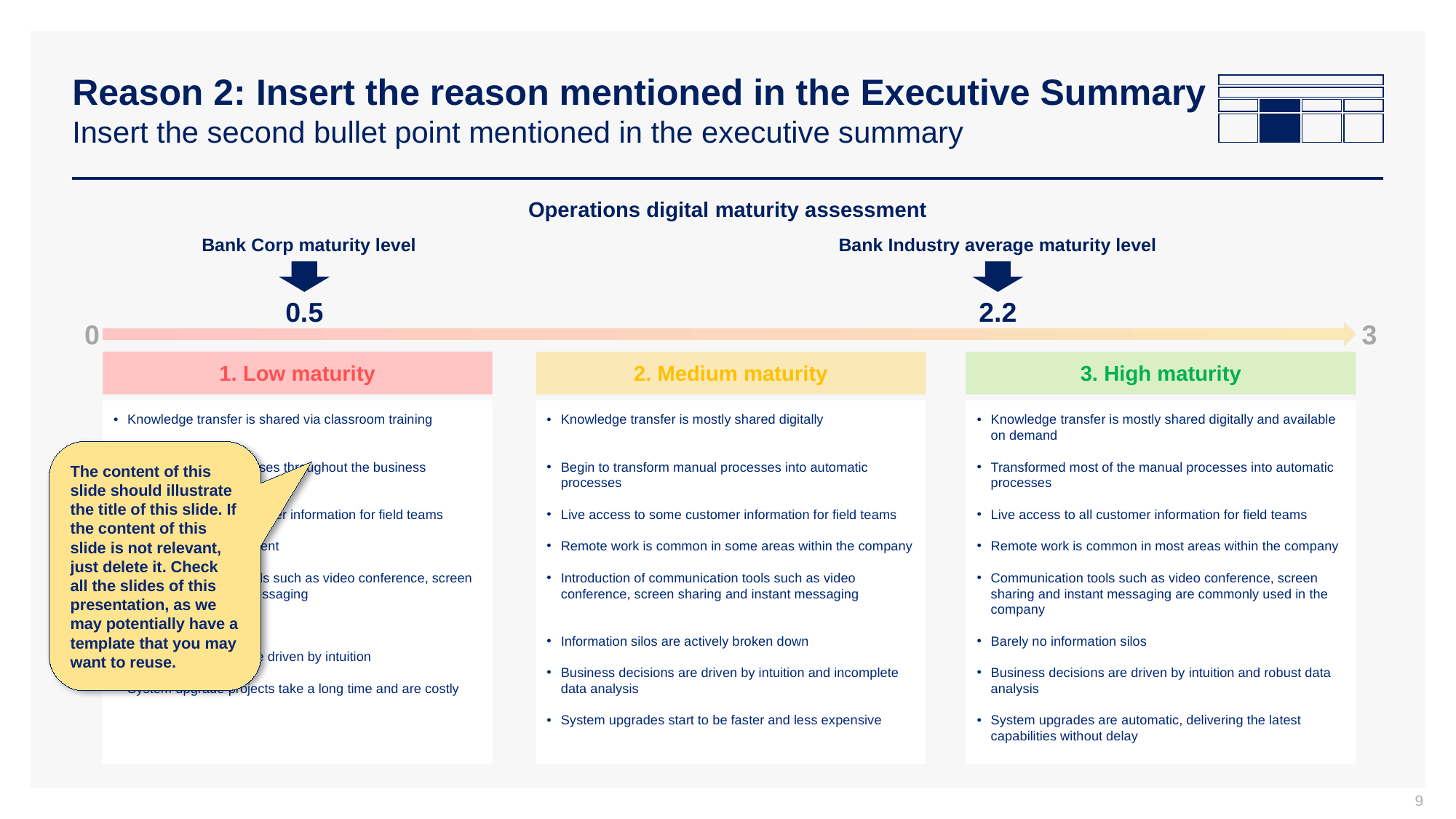

# Reason 2: Insert the reason mentioned in the Executive Summary Insert the second bullet point mentioned in the executive summary

Operations digital maturity assessment
Bank Corp maturity level
Bank Industry average maturity level

0.5
2.2
0
3

1. Low maturity
2. Medium maturity
3. High maturity
Knowledge transfer is shared via classroom training

A lot of manual processes throughout the business

No live access to customer information for field teams

Remote work is inexistent

No communication tools such as video conference, screen sharing and instant messaging

Information silos

Business decisions are driven by intuition

System upgrade projects take a long time and are costly

Knowledge transfer is mostly shared digitally

Begin to transform manual processes into automatic processes

Live access to some customer information for field teams

Remote work is common in some areas within the company

Introduction of communication tools such as video conference, screen sharing and instant messaging

Information silos are actively broken down

Business decisions are driven by intuition and incomplete data analysis

System upgrades start to be faster and less expensive
Knowledge transfer is mostly shared digitally and available on demand

Transformed most of the manual processes into automatic processes

Live access to all customer information for field teams

Remote work is common in most areas within the company

Communication tools such as video conference, screen sharing and instant messaging are commonly used in the company

Barely no information silos

Business decisions are driven by intuition and robust data analysis

System upgrades are automatic, delivering the latest capabilities without delay
The content of this slide should illustrate the title of this slide. If the content of this slide is not relevant, just delete it. Check all the slides of this presentation, as we may potentially have a template that you may want to reuse.
9